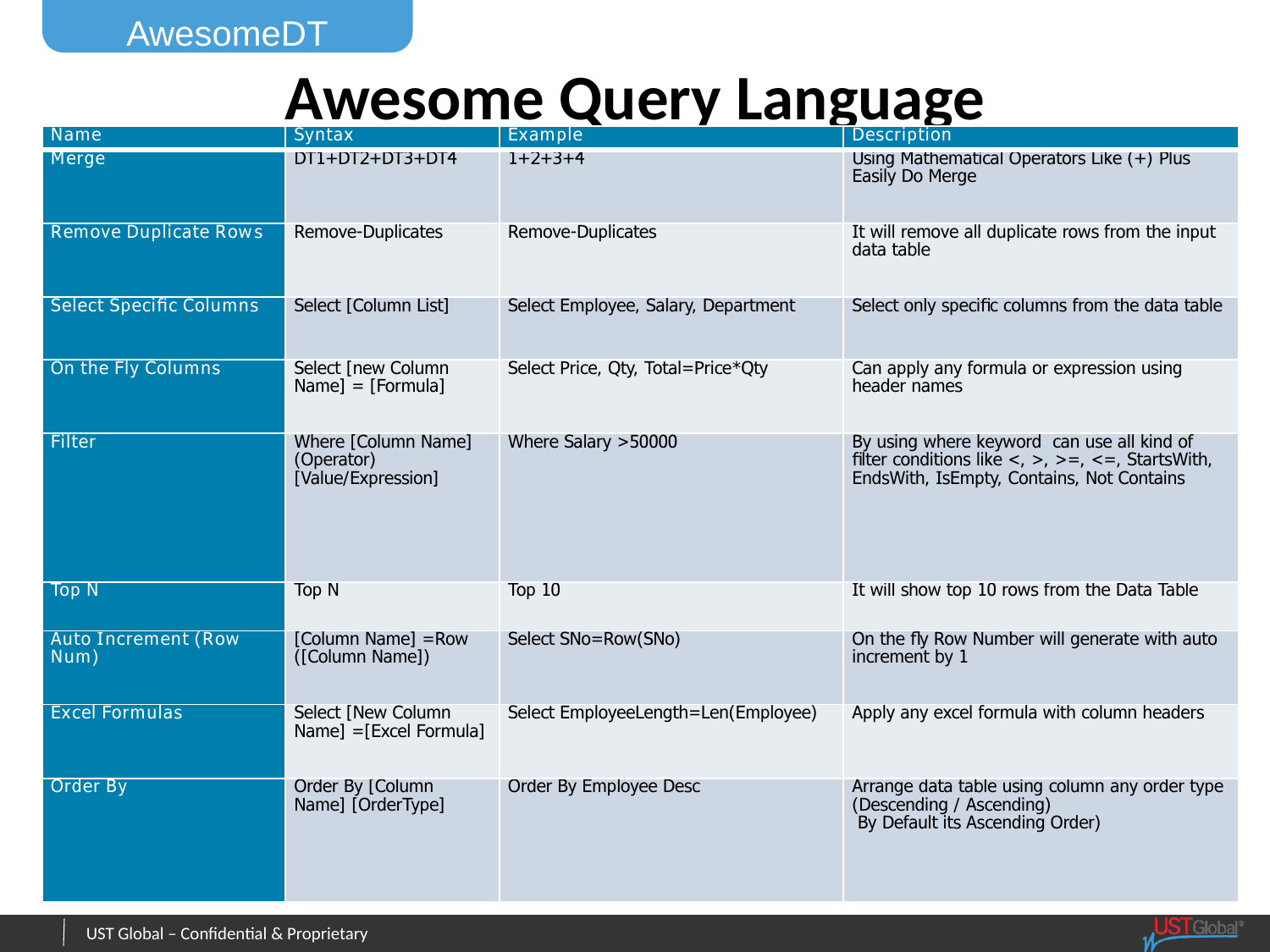

AwesomeDT
# Awesome Query Language
| Name | Syntax | Example | Description |
| --- | --- | --- | --- |
| Merge | DT1+DT2+DT3+DT4 | 1+2+3+4 | Using Mathematical Operators Like (+) Plus Easily Do Merge |
| Remove Duplicate Rows | Remove-Duplicates | Remove-Duplicates | It will remove all duplicate rows from the input data table |
| Select Specific Columns | Select [Column List] | Select Employee, Salary, Department | Select only specific columns from the data table |
| On the Fly Columns | Select [new Column Name] = [Formula] | Select Price, Qty, Total=Price\*Qty | Can apply any formula or expression using header names |
| Filter | Where [Column Name] (Operator) [Value/Expression] | Where Salary >50000 | By using where keyword can use all kind of filter conditions like <, >, >=, <=, StartsWith, EndsWith, IsEmpty, Contains, Not Contains |
| Top N | Top N | Top 10 | It will show top 10 rows from the Data Table |
| Auto Increment (Row Num) | [Column Name] =Row ([Column Name]) | Select SNo=Row(SNo) | On the fly Row Number will generate with auto increment by 1 |
| Excel Formulas | Select [New Column Name] =[Excel Formula] | Select EmployeeLength=Len(Employee) | Apply any excel formula with column headers |
| Order By | Order By [Column Name] [OrderType] | Order By Employee Desc | Arrange data table using column any order type (Descending / Ascending) By Default its Ascending Order) |